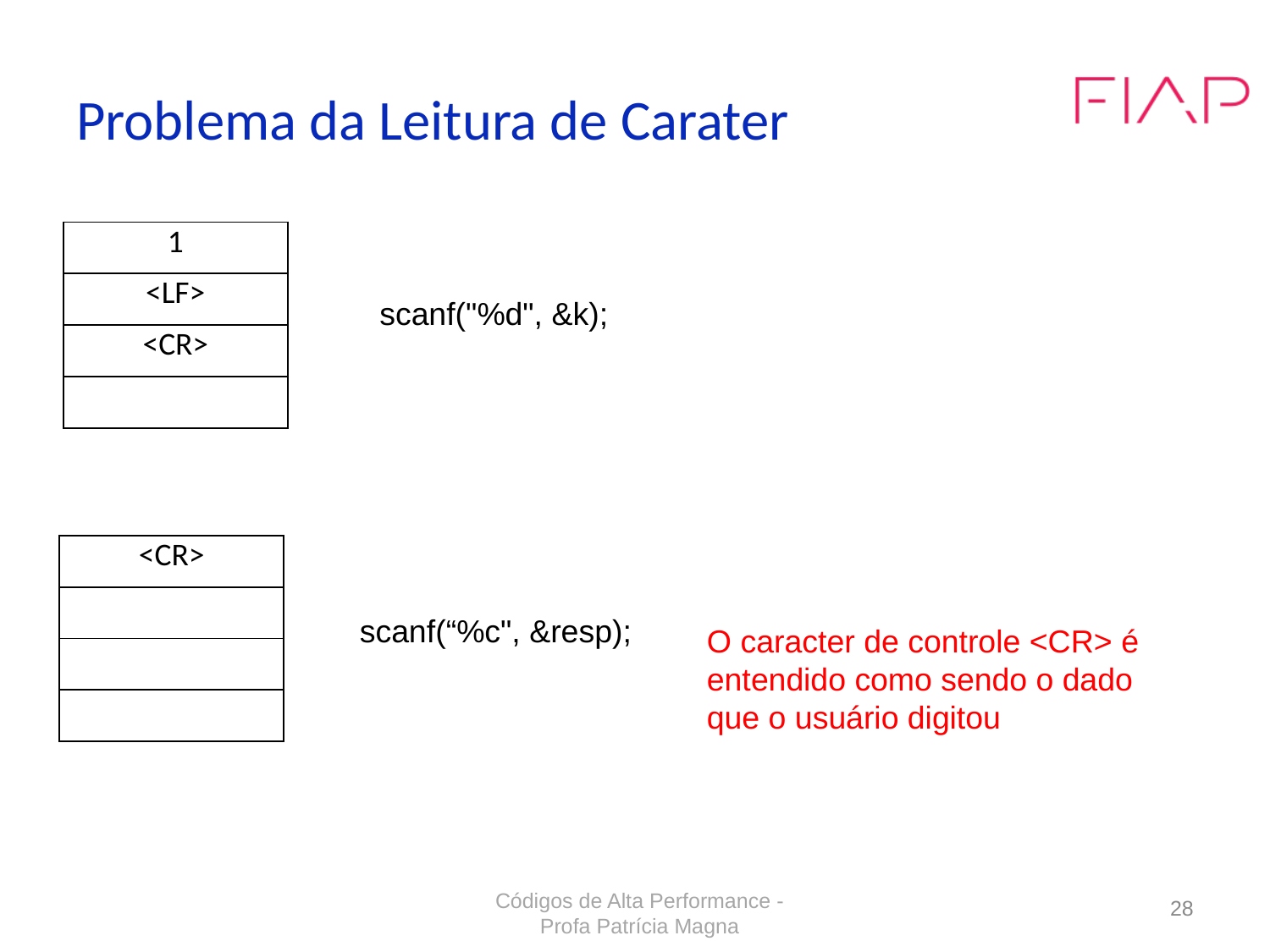

# Problema da Leitura de Carater
| 1 |
| --- |
| <LF> |
| <CR> |
|  |
scanf("%d", &k);
| <CR> |
| --- |
|  |
|  |
|  |
scanf(“%c", &resp);
O caracter de controle <CR> é entendido como sendo o dado que o usuário digitou
Códigos de Alta Performance - Profa Patrícia Magna
28